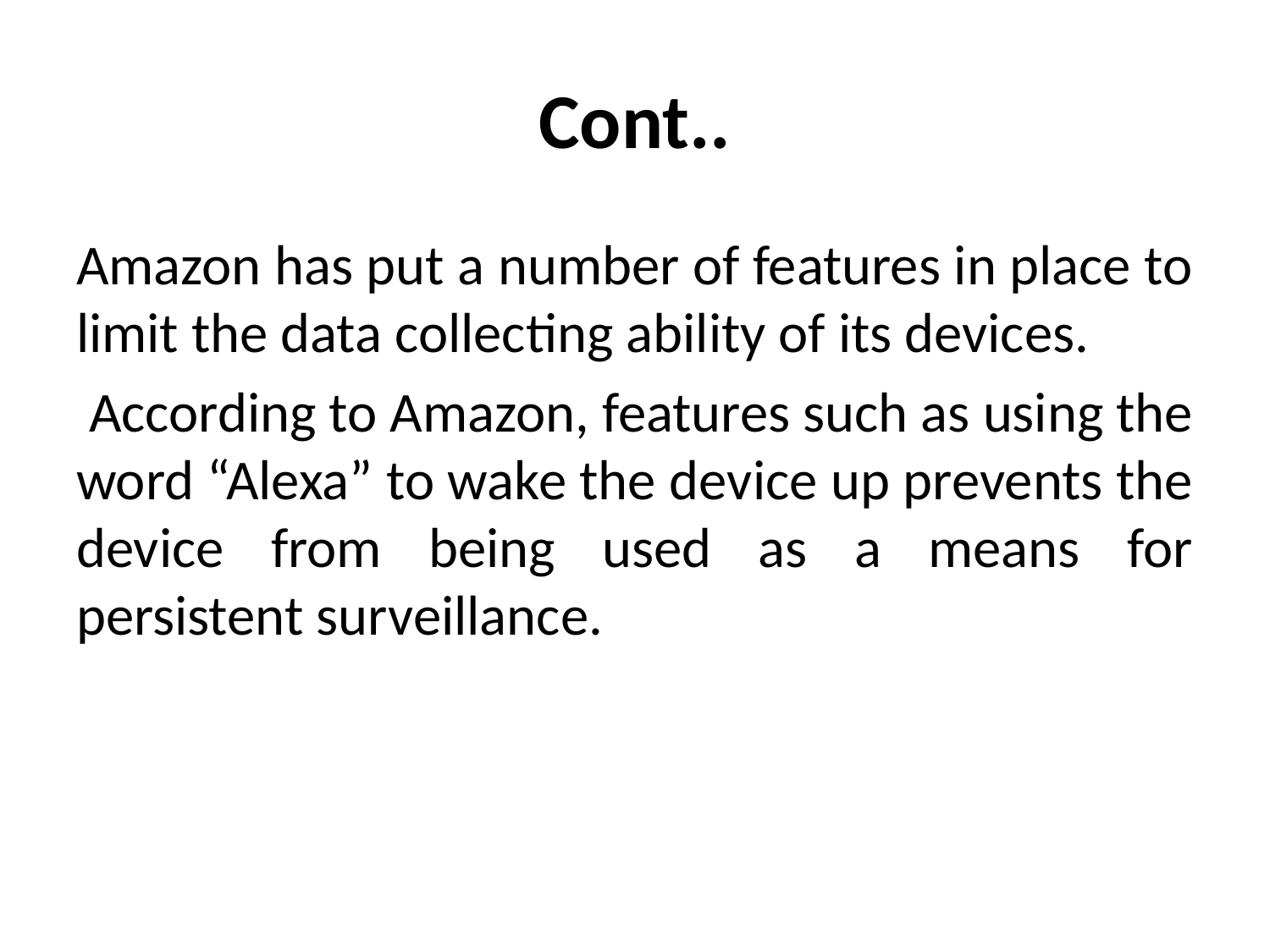

# Cont..
Amazon has put a number of features in place to limit the data collecting ability of its devices.
 According to Amazon, features such as using the word “Alexa” to wake the device up prevents the device from being used as a means for persistent surveillance.